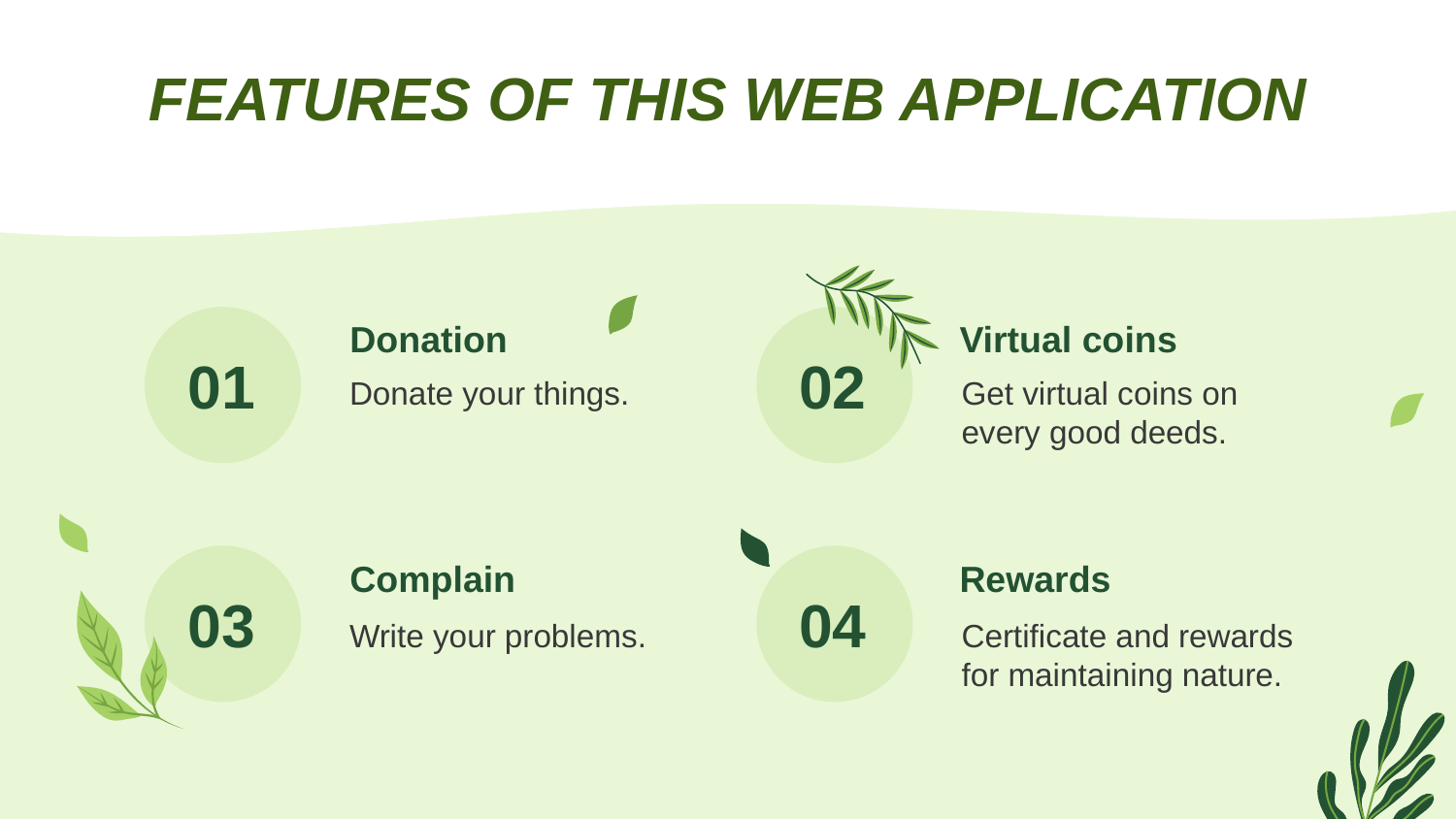

# FEATURES OF THIS WEB APPLICATION

Donation
Virtual coins
01
02
Donate your things.
Get virtual coins on every good deeds.

Complain
Rewards

03
04
Write your problems.
Certificate and rewards for maintaining nature.